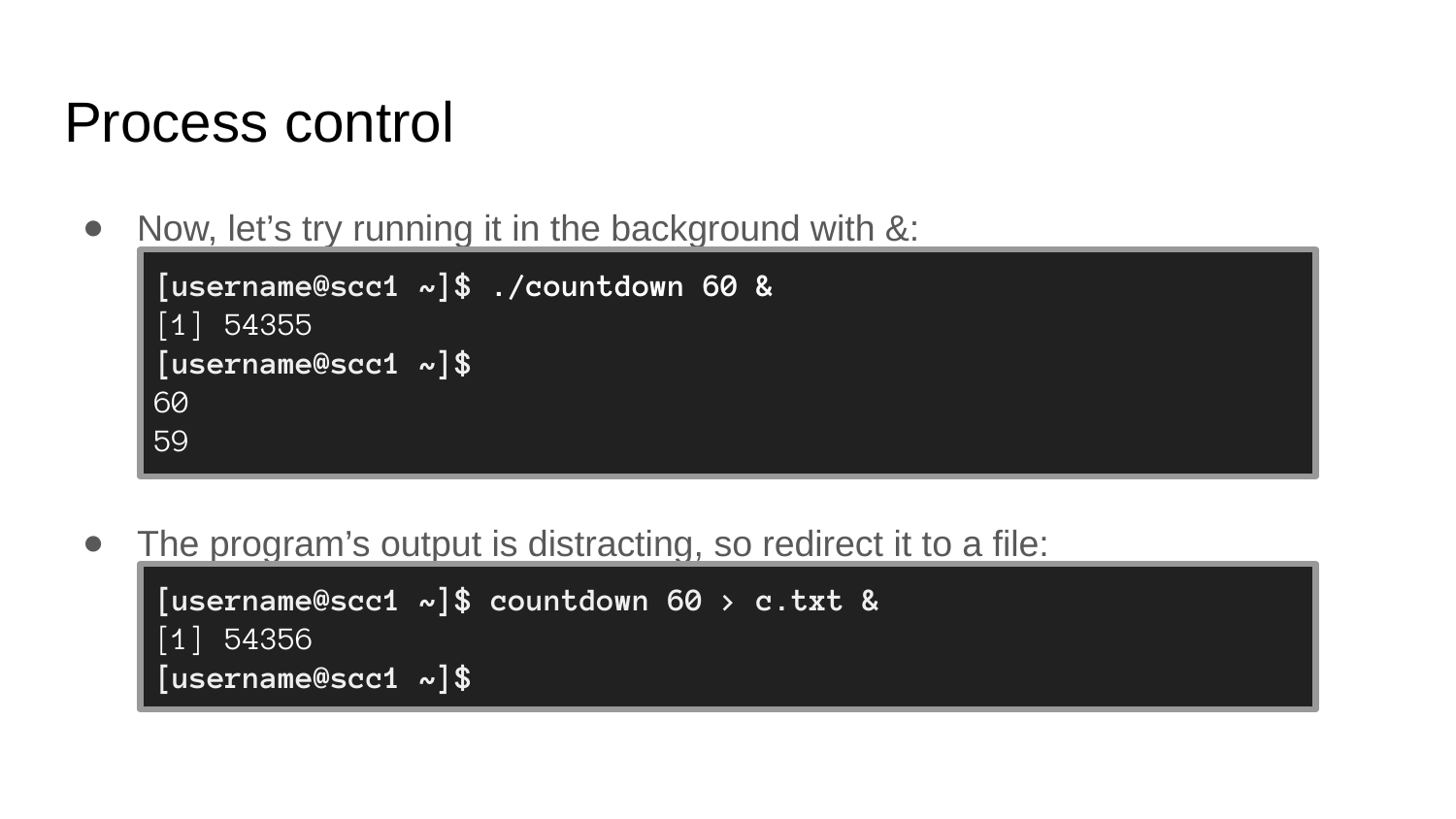

# Process control

Now, let’s try running it in the background with &:

The program’s output is distracting, so redirect it to a file:
[username@scc1 ~]$ ./countdown 60 &
[1] 54355
[username@scc1 ~]$
60
59
[username@scc1 ~]$ countdown 60 > c.txt &
[1] 54356
[username@scc1 ~]$